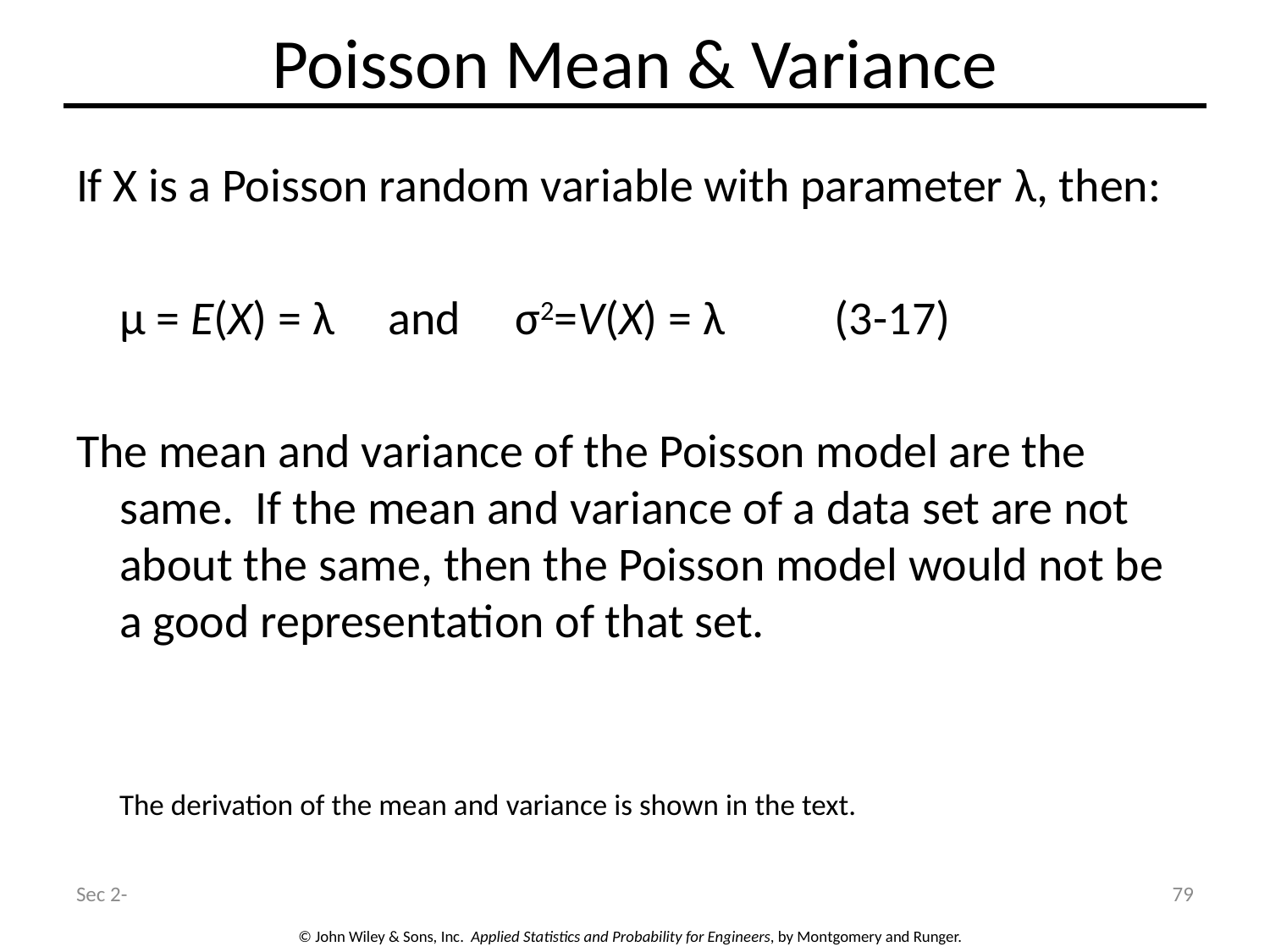

# Poisson Mean & Variance
If X is a Poisson random variable with parameter λ, then:

		μ = E(X) = λ     and     σ2=V(X) = λ	       (3-17)

The mean and variance of the Poisson model are the same.  If the mean and variance of a data set are not about the same, then the Poisson model would not be a good representation of that set.

		The derivation of the mean and variance is shown in the text.
Sec 2-
79